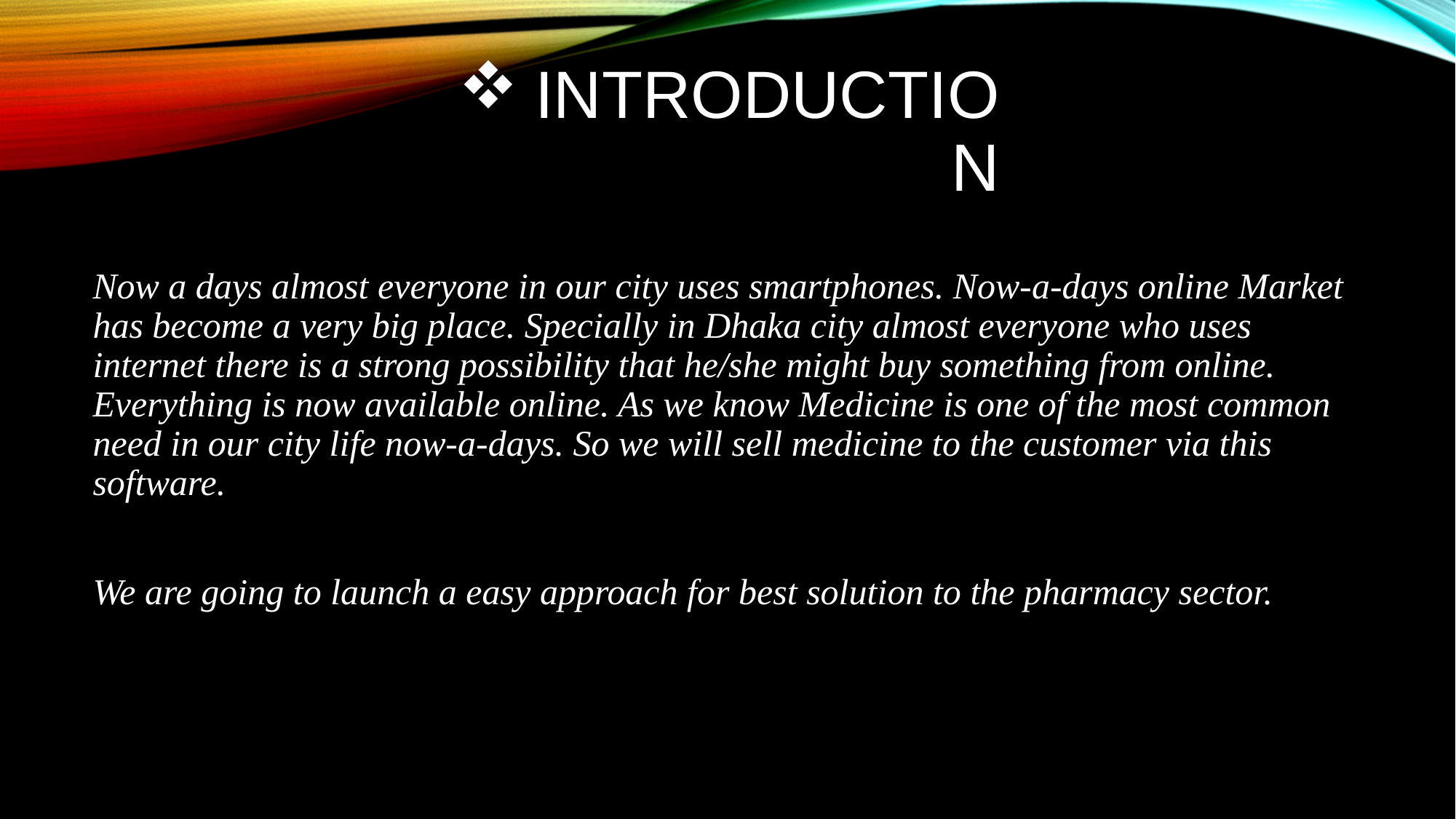

# introduction
Now a days almost everyone in our city uses smartphones. Now-a-days online Market has become a very big place. Specially in Dhaka city almost everyone who uses internet there is a strong possibility that he/she might buy something from online. Everything is now available online. As we know Medicine is one of the most common need in our city life now-a-days. So we will sell medicine to the customer via this software.

We are going to launch a easy approach for best solution to the pharmacy sector.